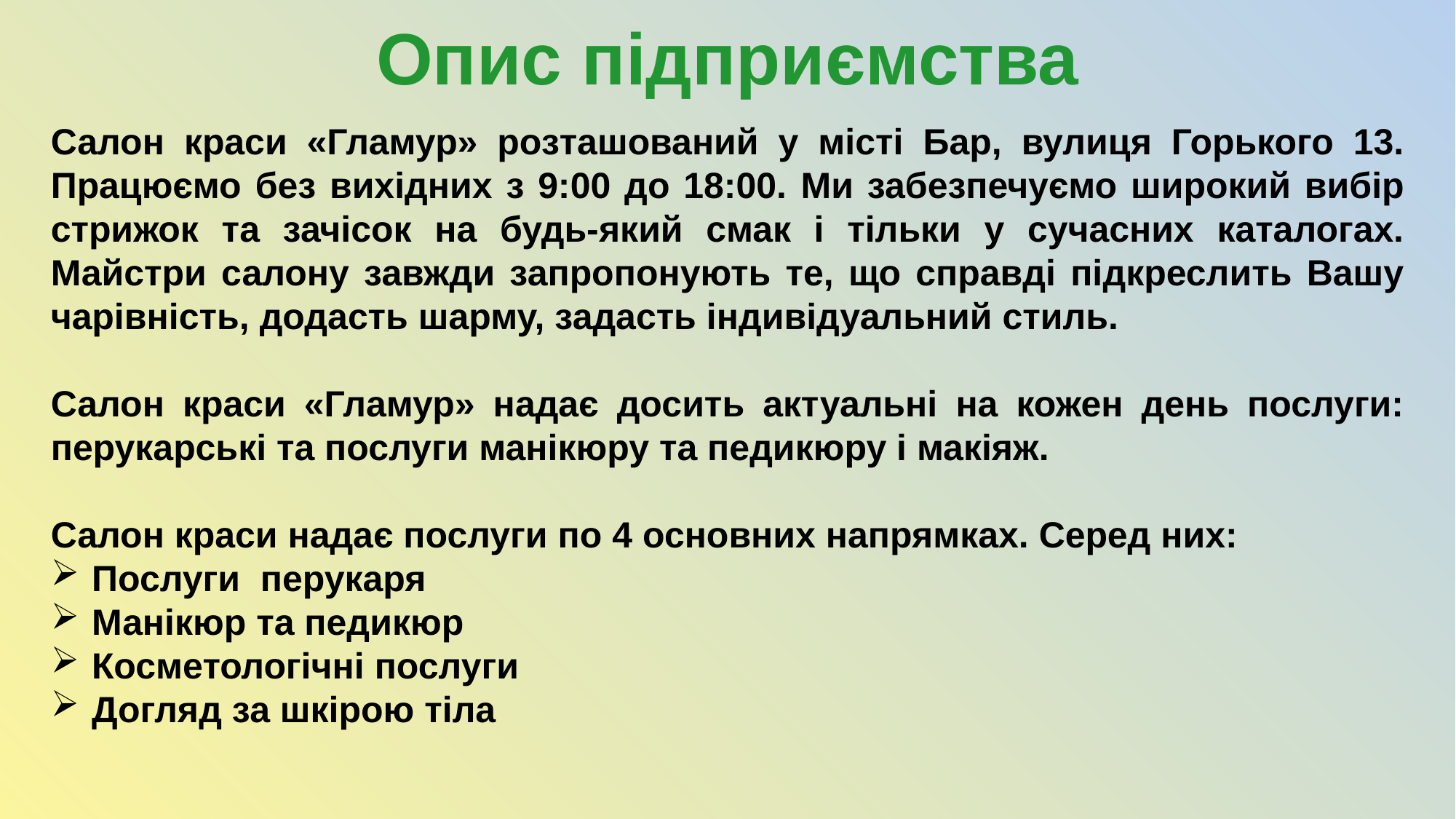

Опис підприємства
Салон краси «Гламур» розташований у місті Бар, вулиця Горького 13. Працюємо без вихідних з 9:00 до 18:00. Ми забезпечуємо широкий вибір стрижок та зачісок на будь-який смак і тільки у сучасних каталогах. Майстри салону завжди запропонують те, що справді підкреслить Вашу чарівність, додасть шарму, задасть індивідуальний стиль.

Салон краси «Гламур» надає досить актуальні на кожен день послуги: перукарські та послуги манікюру та педикюру і макіяж.

Салон краси надає послуги по 4 основних напрямках. Серед них:
Послуги  перукаря
Манікюр та педикюр
Косметологічні послуги
Догляд за шкірою тіла